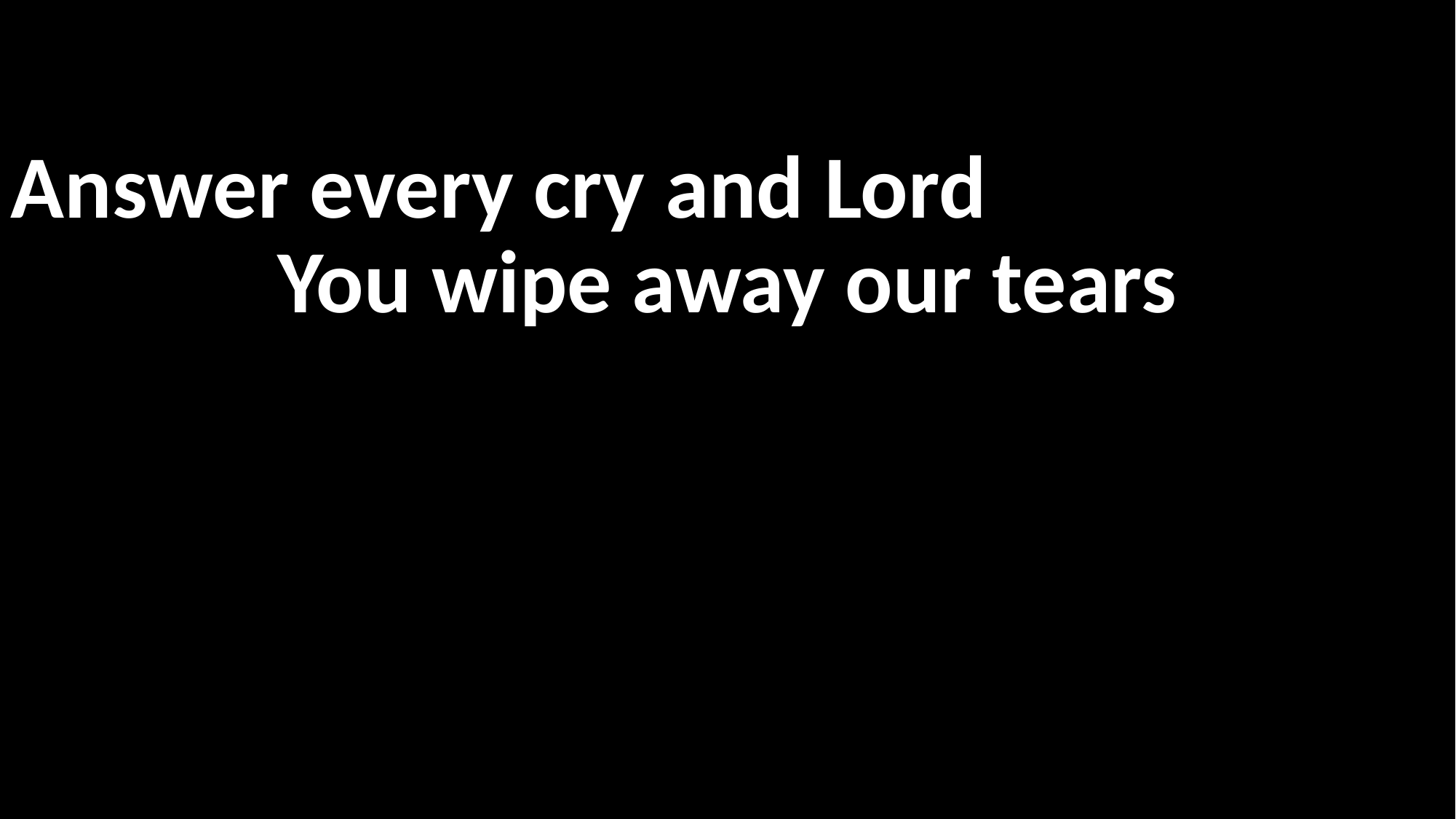

Answer every cry and Lord
You wipe away our tears